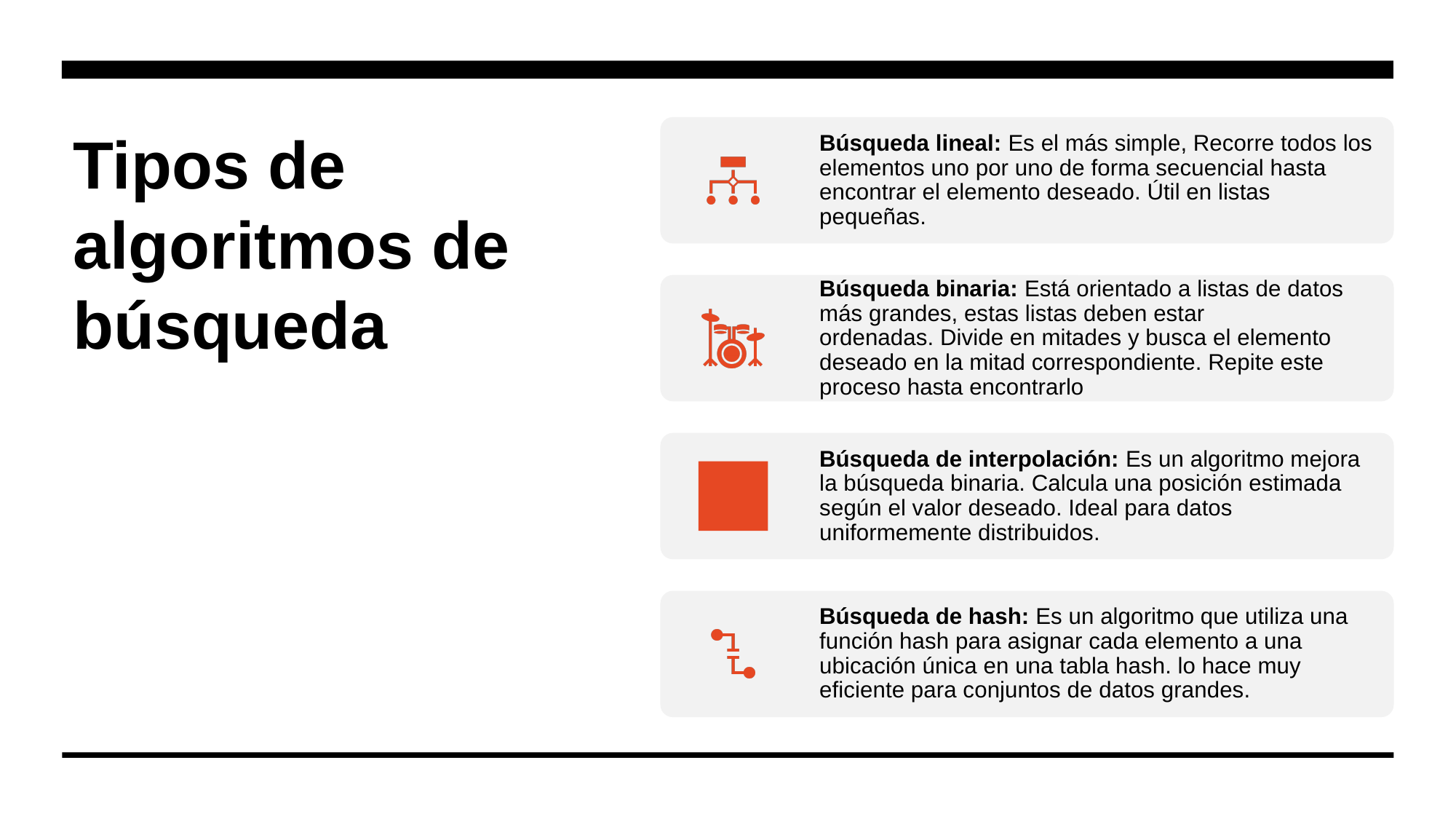

# Tipos de algoritmos de búsqueda
Búsqueda lineal: Es el más simple, Recorre todos los elementos uno por uno de forma secuencial hasta encontrar el elemento deseado. Útil en listas pequeñas.
Búsqueda binaria: Está orientado a listas de datos más grandes, estas listas deben estar ordenadas. Divide en mitades y busca el elemento deseado en la mitad correspondiente. Repite este proceso hasta encontrarlo
Búsqueda de interpolación: Es un algoritmo mejora la búsqueda binaria. Calcula una posición estimada según el valor deseado. Ideal para datos uniformemente distribuidos.
Búsqueda de hash: Es un algoritmo que utiliza una función hash para asignar cada elemento a una ubicación única en una tabla hash. lo hace muy eficiente para conjuntos de datos grandes.